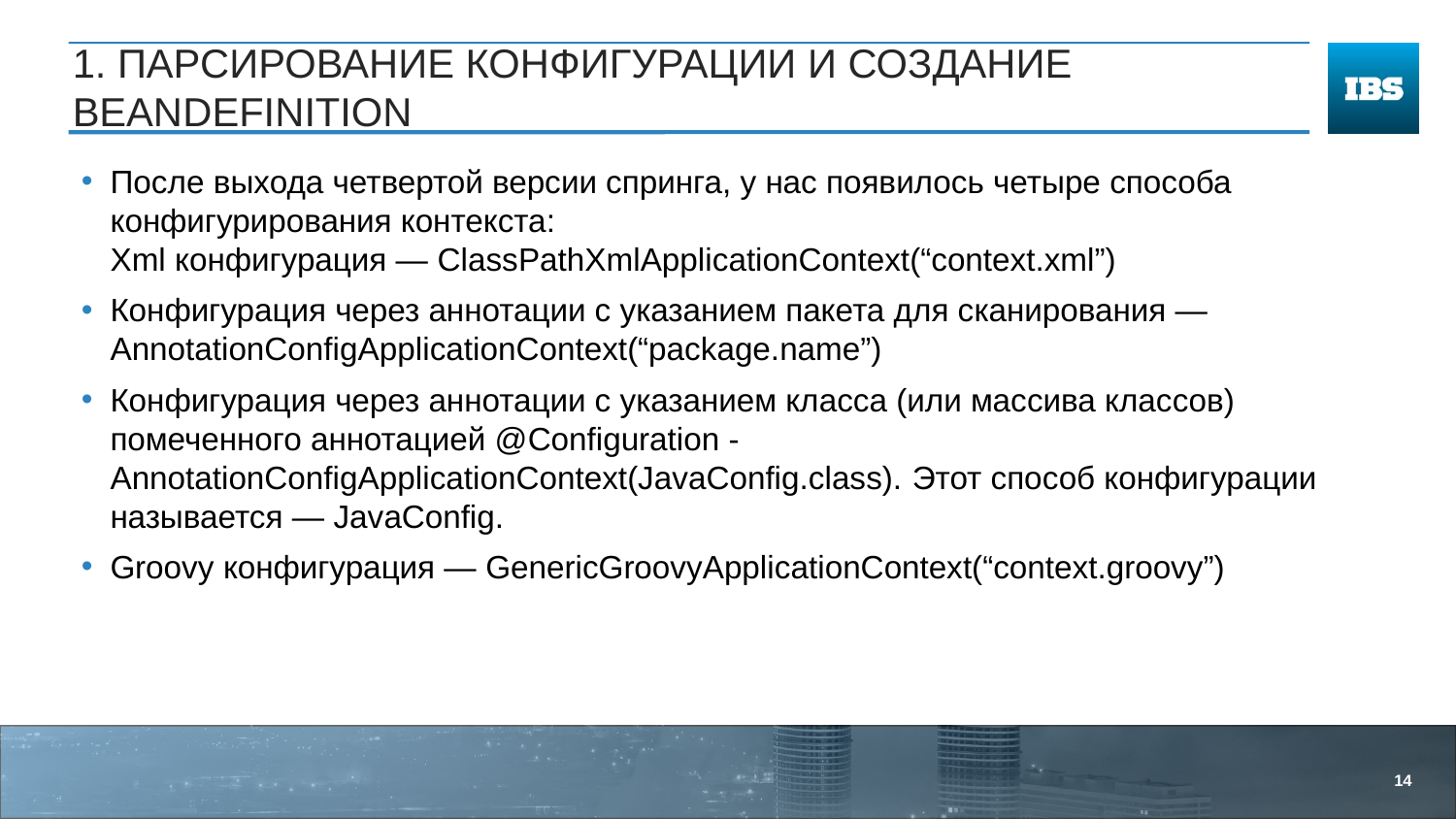

# 1. Парсирование конфигурации и создание BeanDefinition
После выхода четвертой версии спринга, у нас появилось четыре способа конфигурирования контекста:
Xml конфигурация — ClassPathXmlApplicationContext(“context.xml”)
Конфигурация через аннотации с указанием пакета для сканирования — AnnotationConfigApplicationContext(“package.name”)
Конфигурация через аннотации с указанием класса (или массива классов) помеченного аннотацией @Configuration -AnnotationConfigApplicationContext(JavaConfig.class). Этот способ конфигурации называется — JavaConfig.
Groovy конфигурация — GenericGroovyApplicationContext(“context.groovy”)